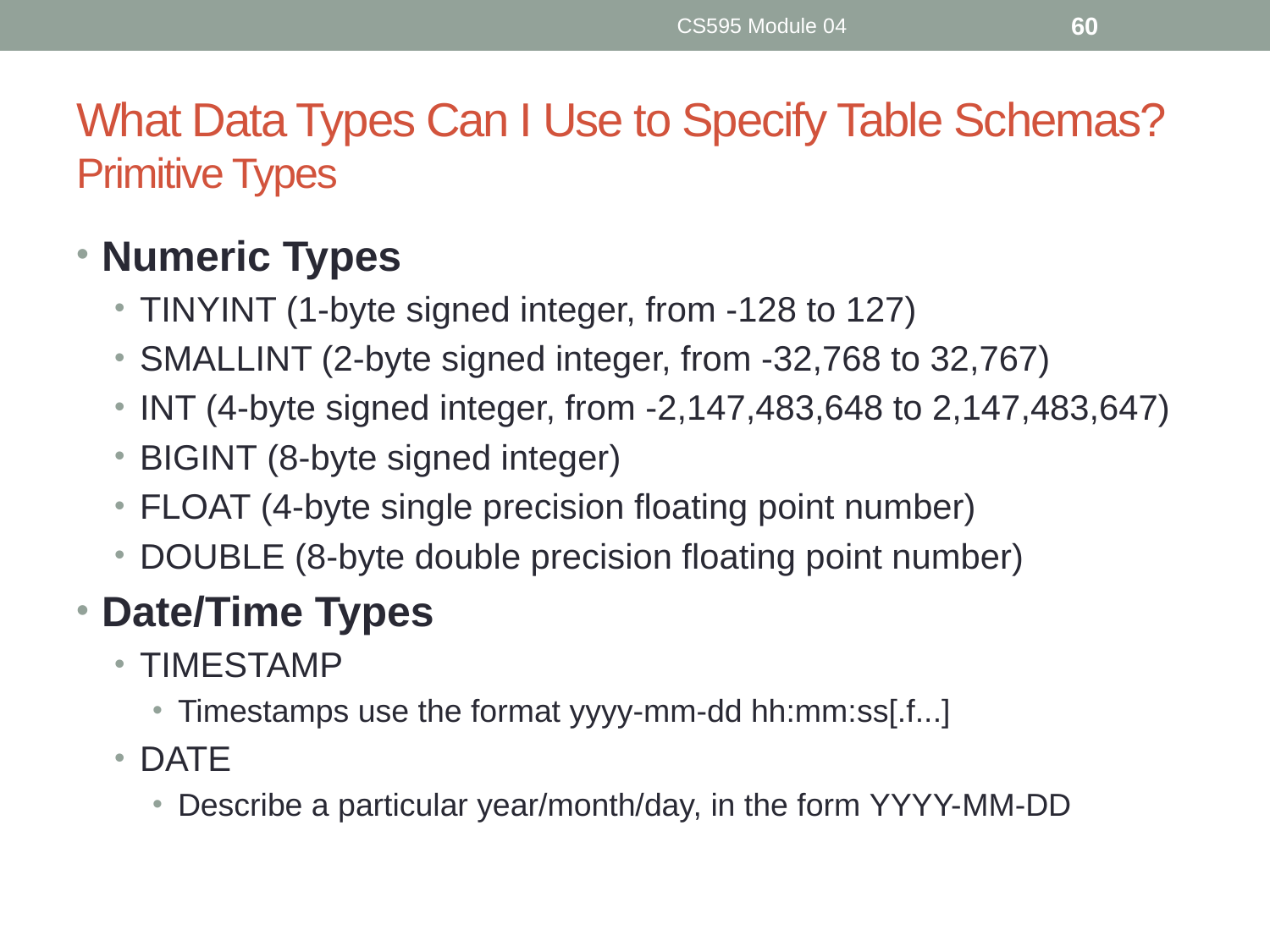

CS595 Module 04
60
# What Data Types Can I Use to Specify Table Schemas? Primitive Types
Numeric Types
TINYINT (1-byte signed integer, from -128 to 127)
SMALLINT (2-byte signed integer, from -32,768 to 32,767)
INT (4-byte signed integer, from -2,147,483,648 to 2,147,483,647)
BIGINT (8-byte signed integer)
FLOAT (4-byte single precision floating point number)
DOUBLE (8-byte double precision floating point number)
Date/Time Types
TIMESTAMP
Timestamps use the format yyyy-mm-dd hh:mm:ss[.f...]
DATE
Describe a particular year/month/day, in the form YYYY-­MM-­DD